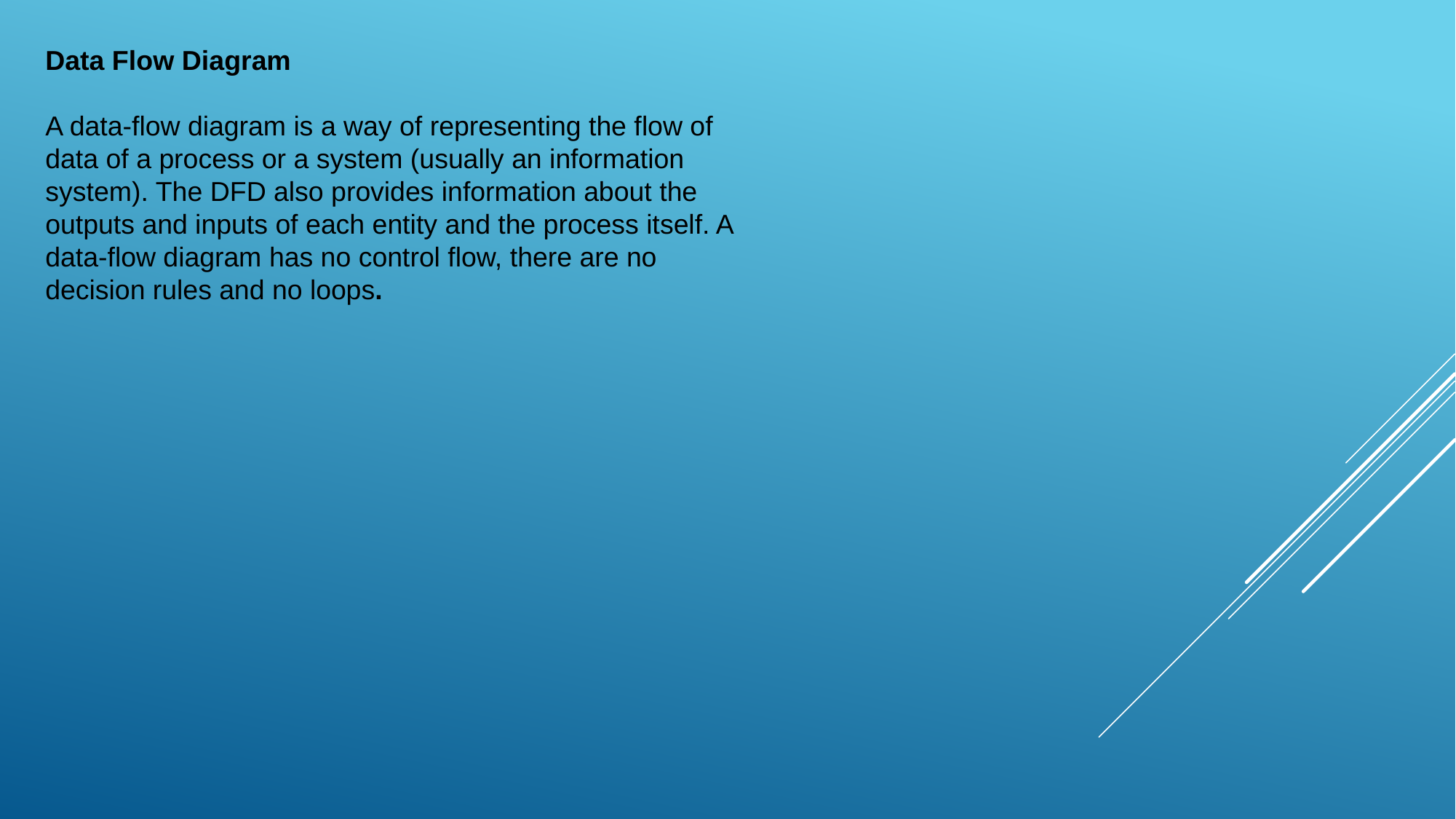

Data Flow Diagram
A data-flow diagram is a way of representing the flow of data of a process or a system (usually an information system). The DFD also provides information about the outputs and inputs of each entity and the process itself. A data-flow diagram has no control flow, there are no decision rules and no loops.